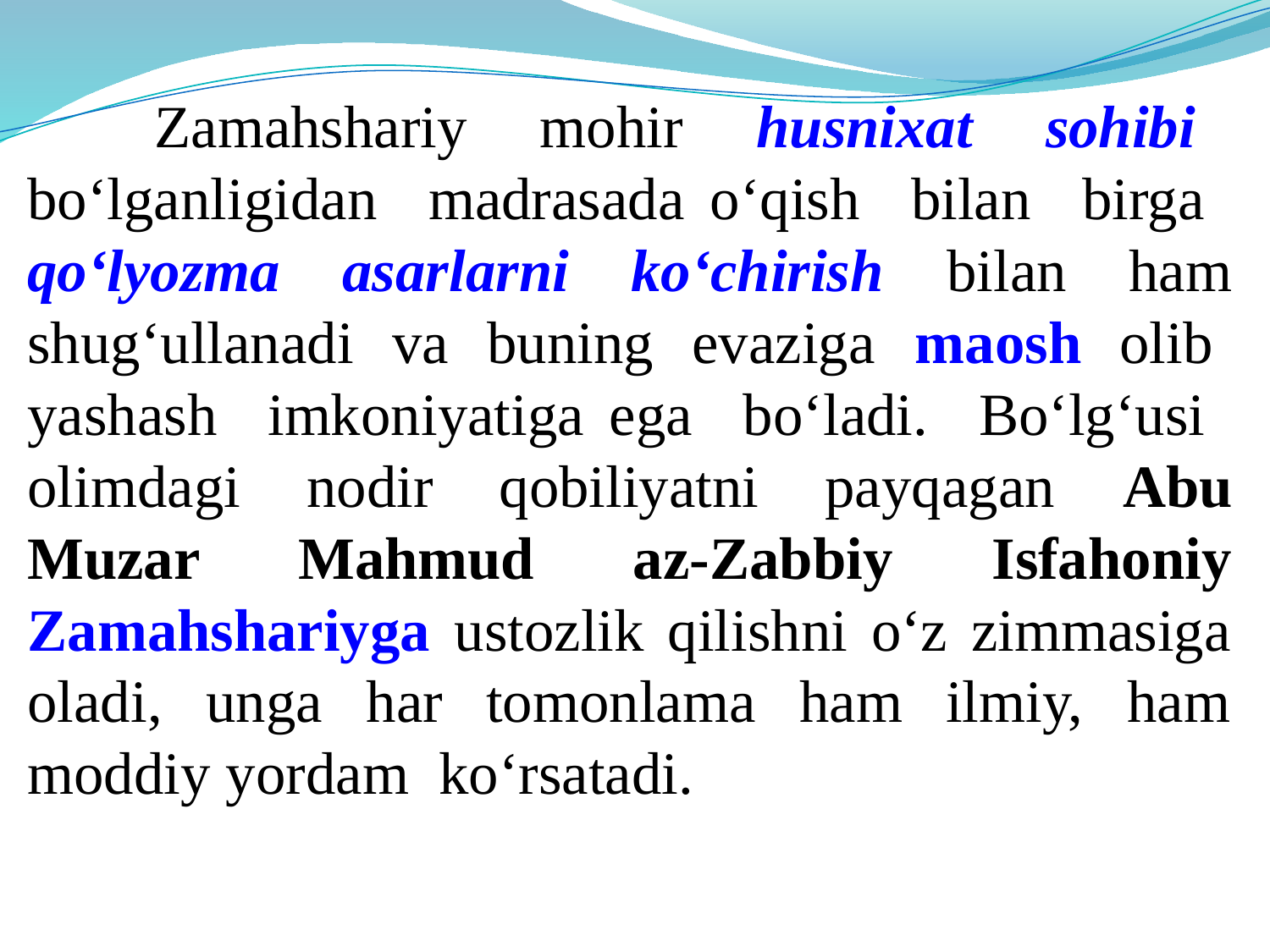

Zamahshariy  mohir  husnixat  sohibi  bo‘lganligidan  madrasada o‘qish  bilan  birga  qo‘lyozma  asarlarni  ko‘chirish  bilan  ham shug‘ullanadi  va  buning  evaziga  maosh  olib  yashash  imkoniyatiga ega  bo‘ladi.  Bo‘lg‘usi  olimdagi  nodir  qobiliyatni  payqagan  Abu Muzar Mahmud az-Zabbiy Isfahoniy Zamahshariyga ustozlik qilishni o‘z zimmasiga oladi, unga har tomonlama ham ilmiy, ham moddiy yordam  ko‘rsatadi.